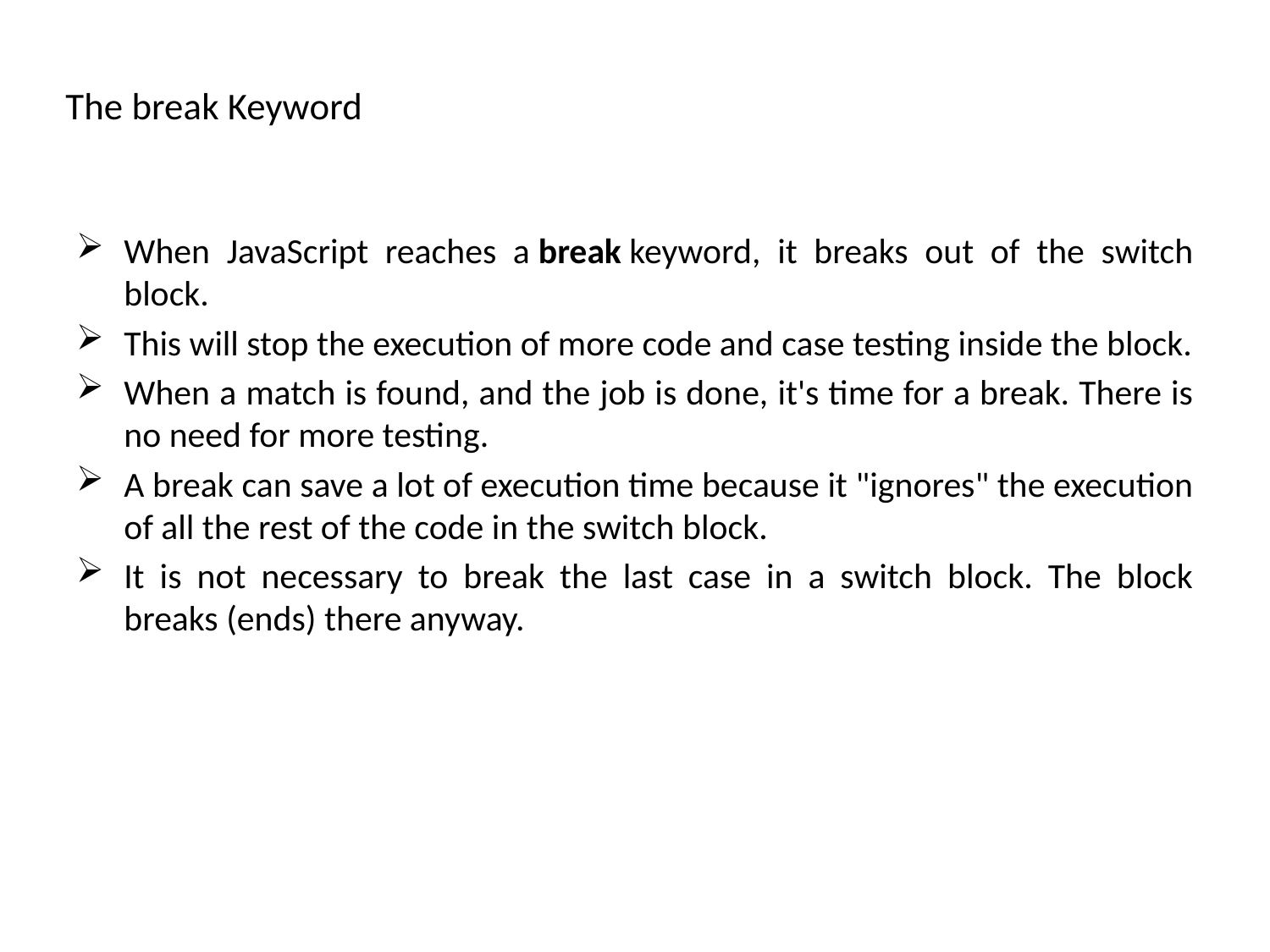

# The break Keyword
When JavaScript reaches a break keyword, it breaks out of the switch block.
This will stop the execution of more code and case testing inside the block.
When a match is found, and the job is done, it's time for a break. There is no need for more testing.
A break can save a lot of execution time because it "ignores" the execution of all the rest of the code in the switch block.
It is not necessary to break the last case in a switch block. The block breaks (ends) there anyway.